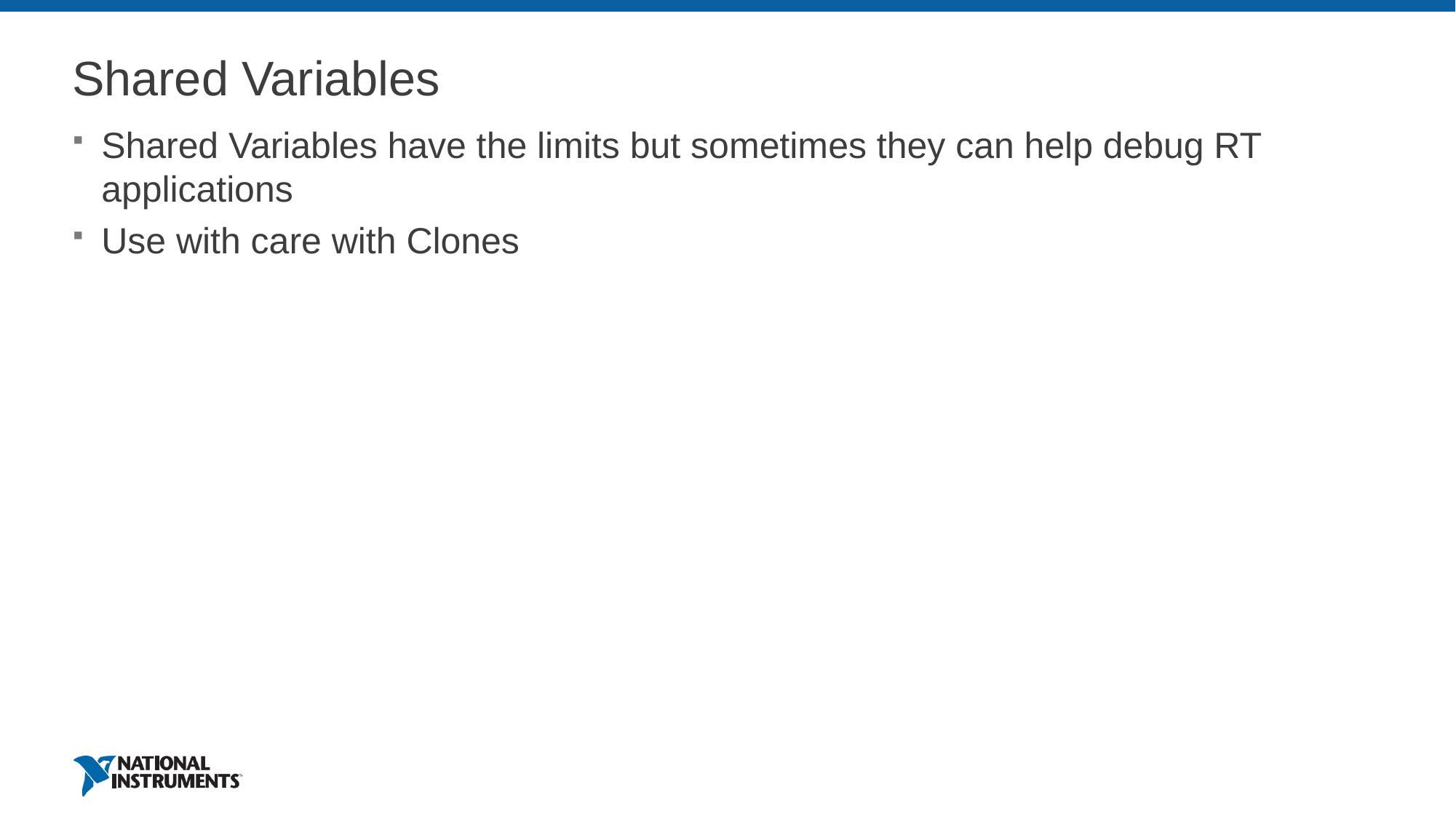

# Shared Variables
Shared Variables have the limits but sometimes they can help debug RT applications
Use with care with Clones